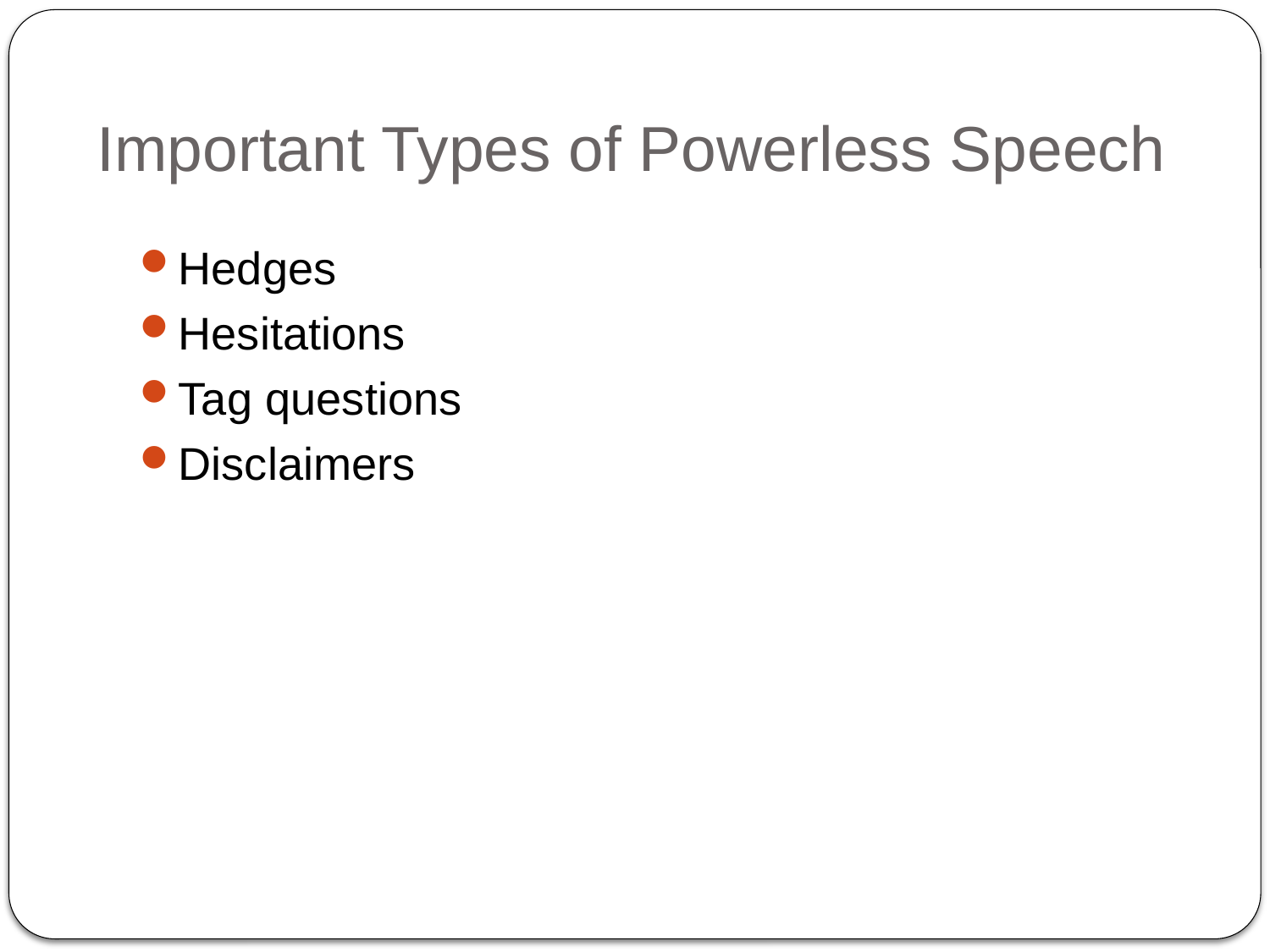

# Important Types of Powerless Speech
Hedges
Hesitations
Tag questions
Disclaimers